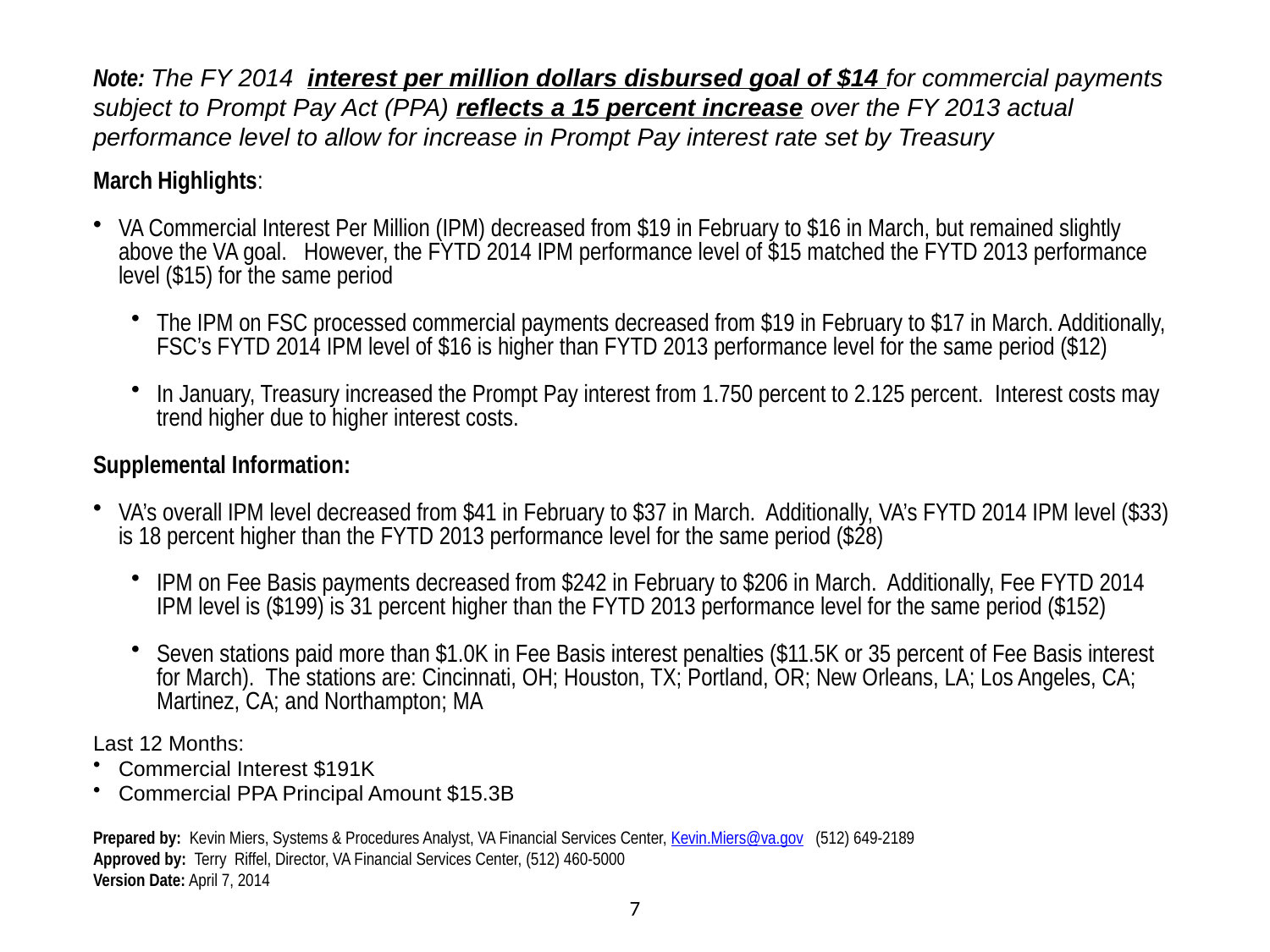

Note: The FY 2014  interest per million dollars disbursed goal of $14 for commercial payments subject to Prompt Pay Act (PPA) reflects a 15 percent increase over the FY 2013 actual performance level to allow for increase in Prompt Pay interest rate set by Treasury

March Highlights:

VA Commercial Interest Per Million (IPM) decreased from $19 in February to $16 in March, but remained slightly above the VA goal.   However, the FYTD 2014 IPM performance level of $15 matched the FYTD 2013 performance level ($15) for the same period

The IPM on FSC processed commercial payments decreased from $19 in February to $17 in March. Additionally, FSC’s FYTD 2014 IPM level of $16 is higher than FYTD 2013 performance level for the same period ($12)

In January, Treasury increased the Prompt Pay interest from 1.750 percent to 2.125 percent.  Interest costs may trend higher due to higher interest costs.

Supplemental Information:

VA’s overall IPM level decreased from $41 in February to $37 in March.  Additionally, VA’s FYTD 2014 IPM level ($33) is 18 percent higher than the FYTD 2013 performance level for the same period ($28)

IPM on Fee Basis payments decreased from $242 in February to $206 in March.  Additionally, Fee FYTD 2014 IPM level is ($199) is 31 percent higher than the FYTD 2013 performance level for the same period ($152)

Seven stations paid more than $1.0K in Fee Basis interest penalties ($11.5K or 35 percent of Fee Basis interest for March).  The stations are: Cincinnati, OH; Houston, TX; Portland, OR; New Orleans, LA; Los Angeles, CA; Martinez, CA; and Northampton; MA

Last 12 Months:
Commercial Interest $191K
Commercial PPA Principal Amount $15.3B

Prepared by:  Kevin Miers, Systems & Procedures Analyst, VA Financial Services Center, Kevin.Miers@va.gov   (512) 649-2189
Approved by:  Terry  Riffel, Director, VA Financial Services Center, (512) 460-5000
Version Date: April 7, 2014
7